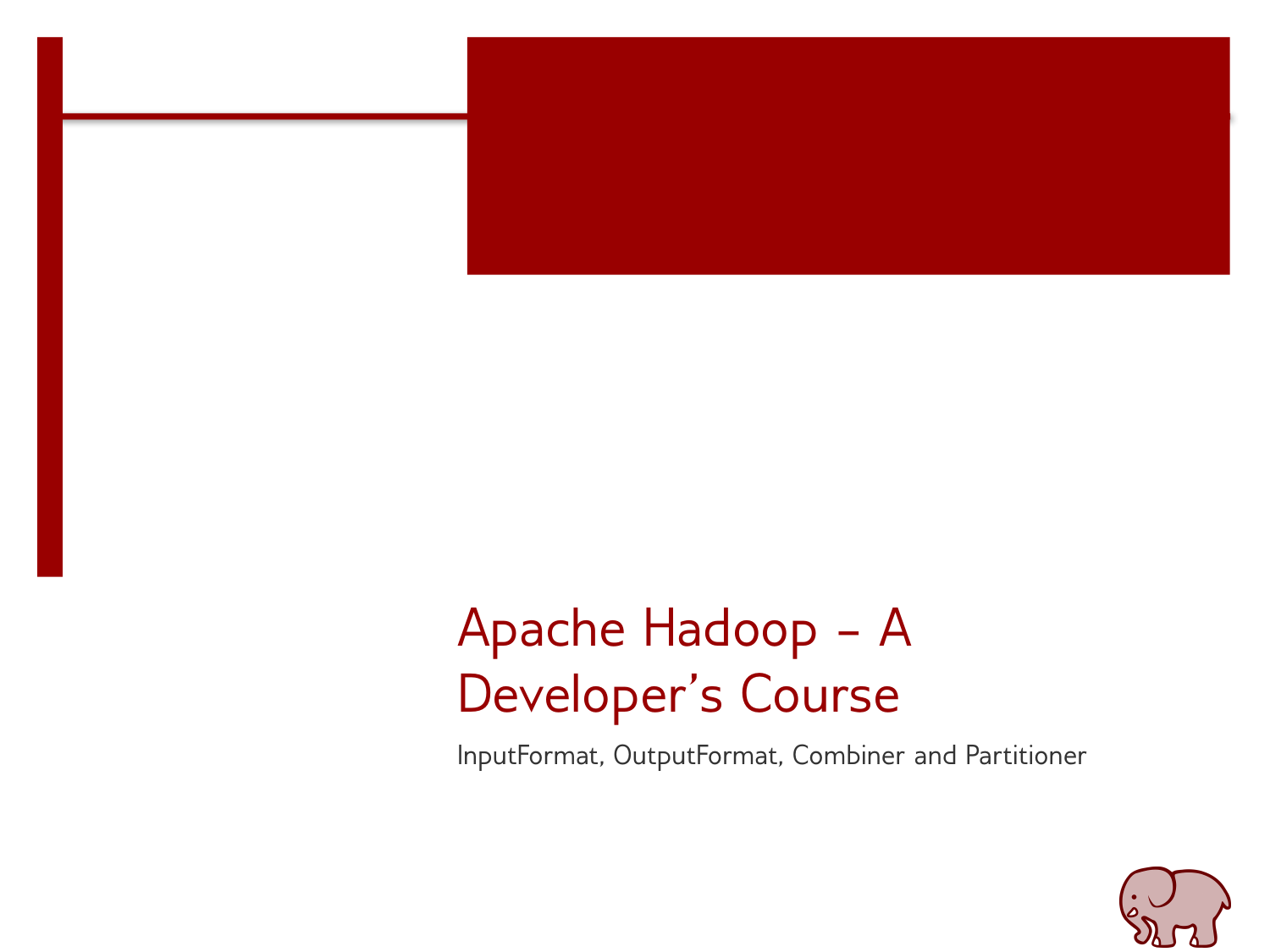

# Apache Hadoop – A Developer’s Course
InputFormat, OutputFormat, Combiner and Partitioner